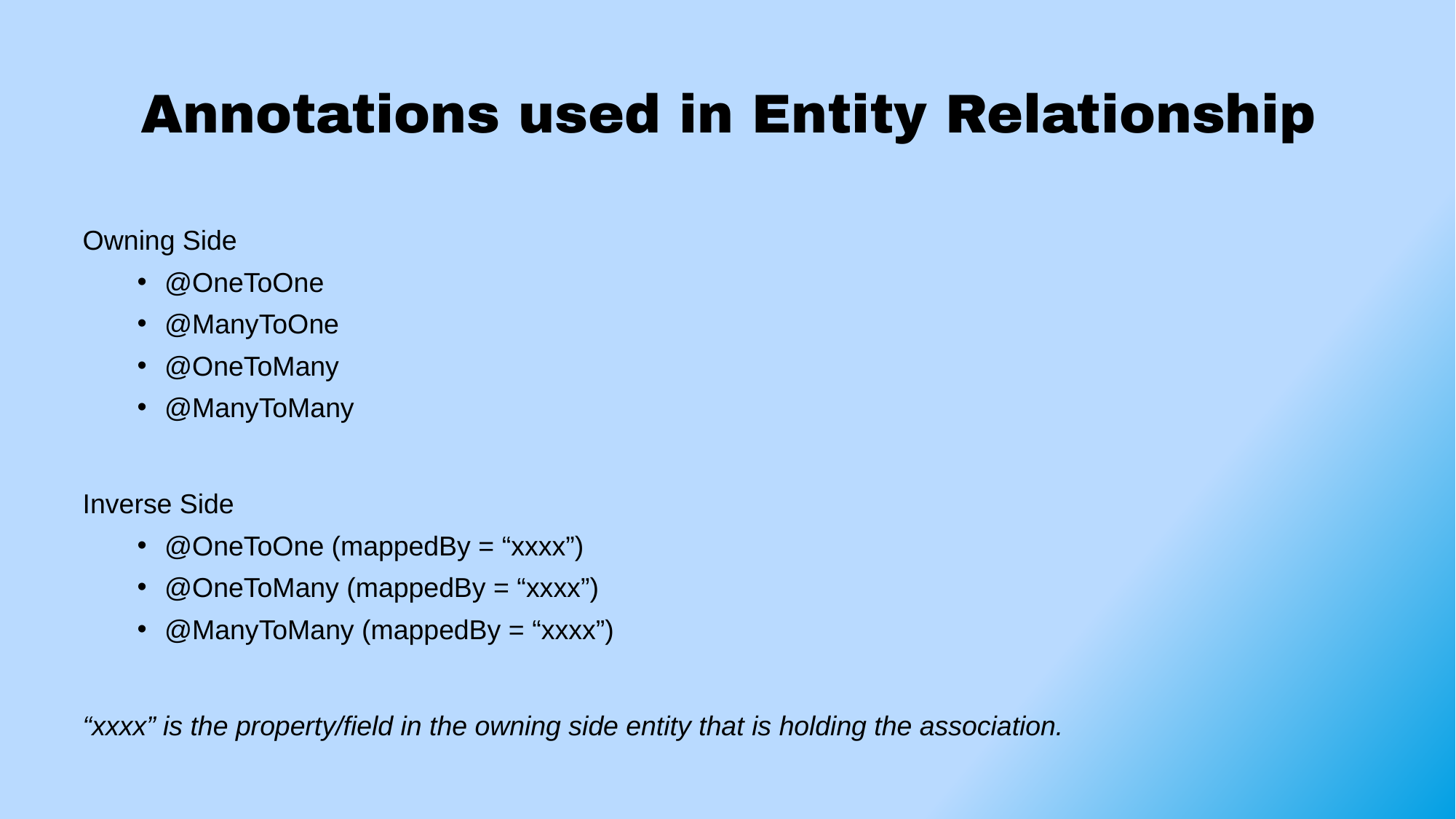

# Annotations used in Entity Relationship
Owning Side
@OneToOne
@ManyToOne
@OneToMany
@ManyToMany

Inverse Side
@OneToOne (mappedBy = “xxxx”)
@OneToMany (mappedBy = “xxxx”)
@ManyToMany (mappedBy = “xxxx”)

“xxxx” is the property/field in the owning side entity that is holding the association.